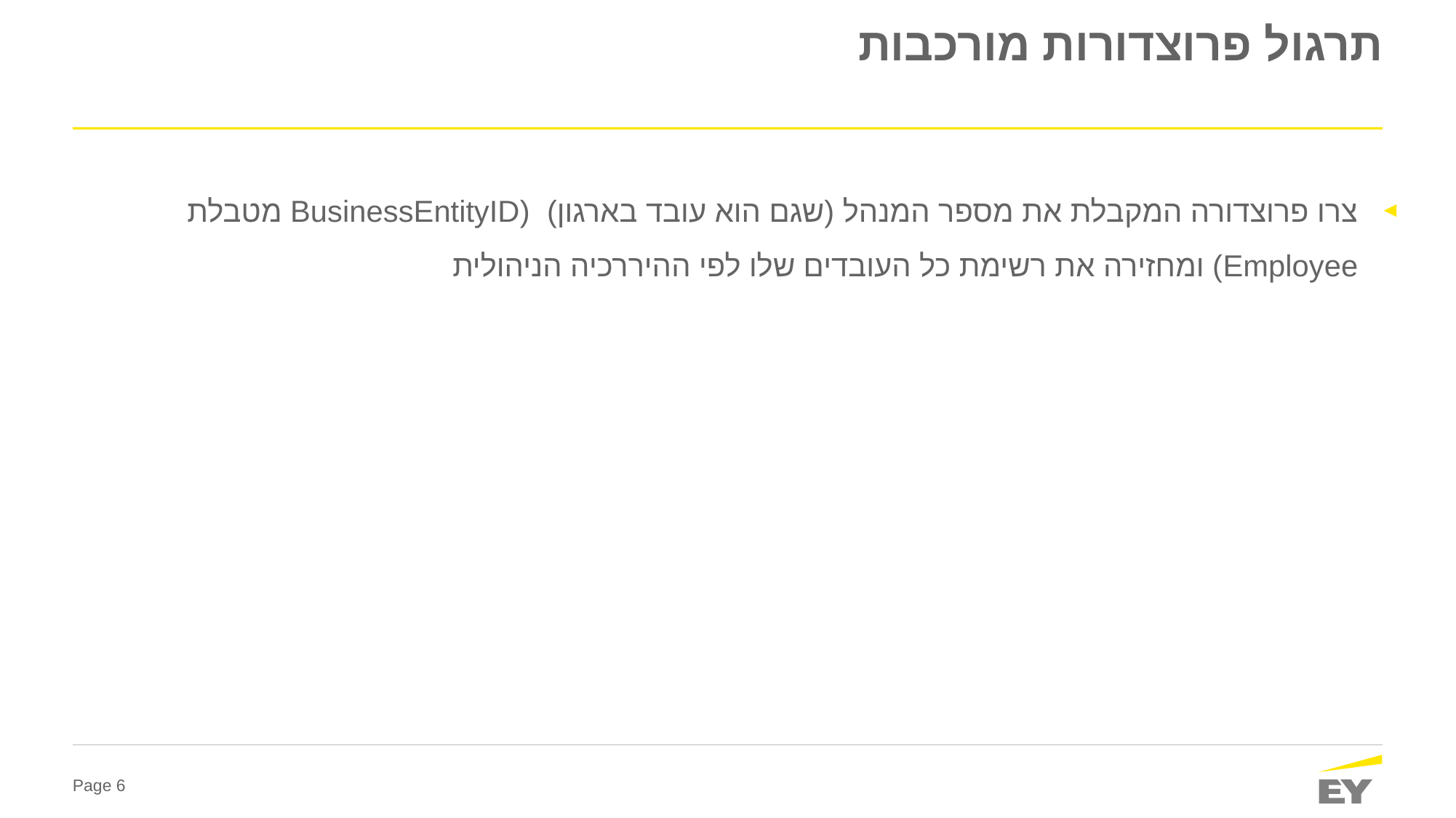

# תרגול פרוצדורות מורכבות

צרו פרוצדורה המקבלת את מספר המנהל (שגם הוא עובד בארגון)  (BusinessEntityID מטבלת Employee) ומחזירה את רשימת כל העובדים שלו לפי ההיררכיה הניהולית